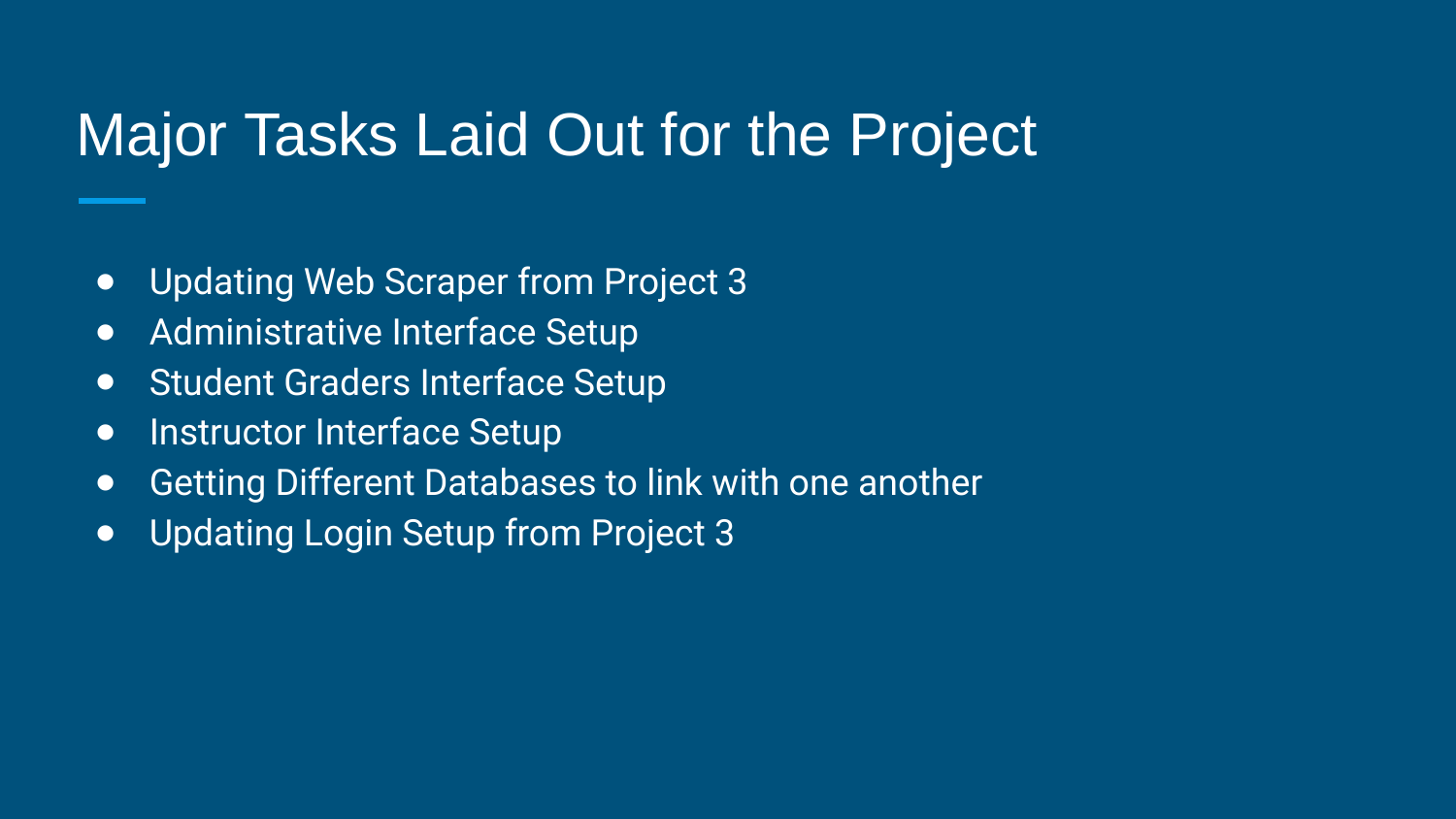

# Major Tasks Laid Out for the Project
Updating Web Scraper from Project 3
Administrative Interface Setup
Student Graders Interface Setup
Instructor Interface Setup
Getting Different Databases to link with one another
Updating Login Setup from Project 3